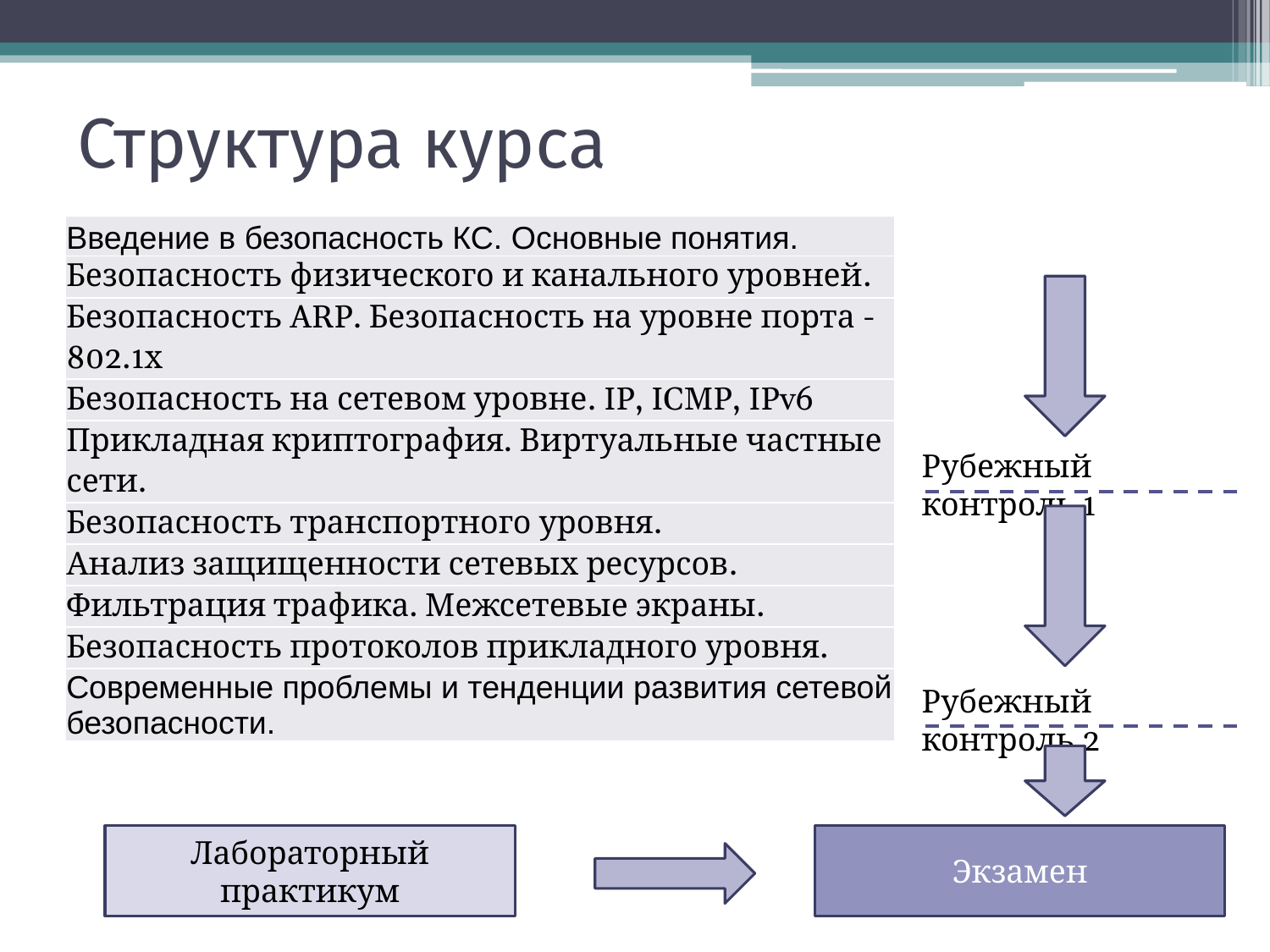

# Структура курса
| Введение в безопасность КС. Основные понятия. |
| --- |
| Безопасность физического и канального уровней. |
| Безопасность ARP. Безопасность на уровне порта - 802.1х |
| Безопасность на сетевом уровне. IP, ICMP, IPv6 |
| Прикладная криптография. Виртуальные частные сети. |
| Безопасность транспортного уровня. |
| Анализ защищенности сетевых ресурсов. |
| Фильтрация трафика. Межсетевые экраны. |
| Безопасность протоколов прикладного уровня. |
| Современные проблемы и тенденции развития сетевой безопасности. |

Рубежный контроль 1

Рубежный контроль 2

Лабораторный практикум
Экзамен